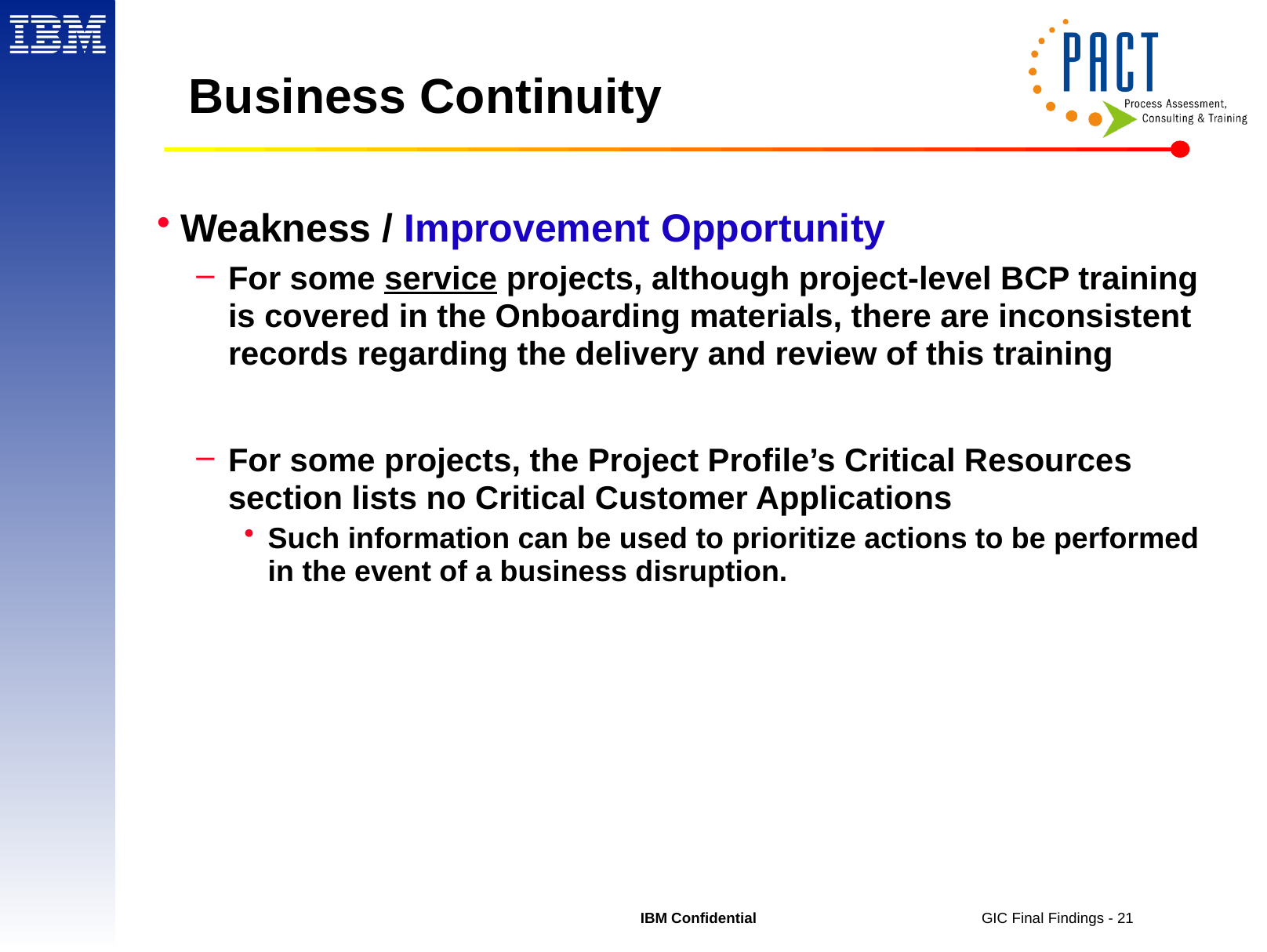

# Business Continuity
Weakness / Improvement Opportunity
For some service projects, although project-level BCP training is covered in the Onboarding materials, there are inconsistent records regarding the delivery and review of this training

For some projects, the Project Profile’s Critical Resources section lists no Critical Customer Applications
Such information can be used to prioritize actions to be performed in the event of a business disruption.